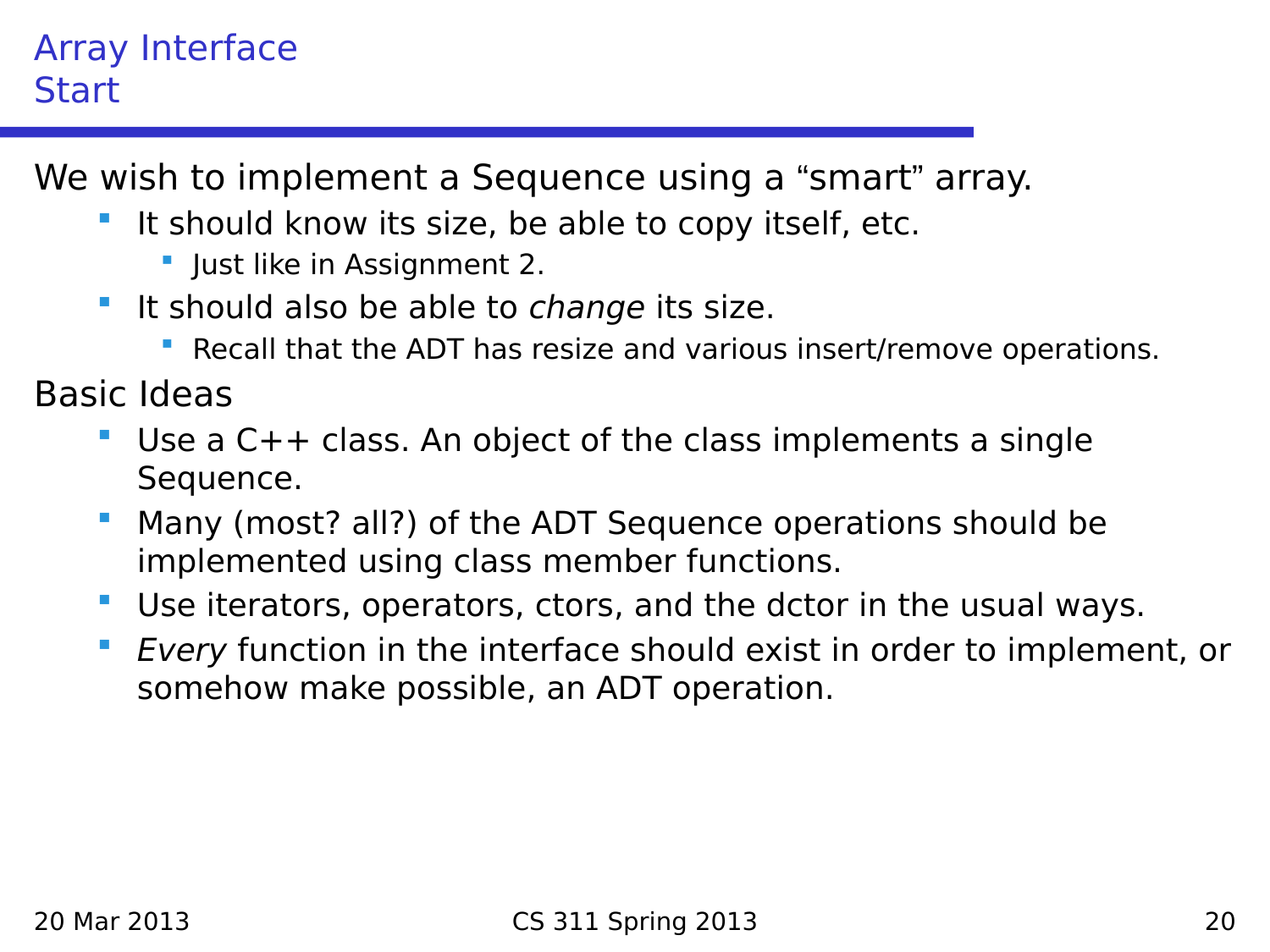

# Array Interface Start
We wish to implement a Sequence using a “smart” array.
It should know its size, be able to copy itself, etc.
Just like in Assignment 2.
It should also be able to change its size.
Recall that the ADT has resize and various insert/remove operations.
Basic Ideas
Use a C++ class. An object of the class implements a single Sequence.
Many (most? all?) of the ADT Sequence operations should be implemented using class member functions.
Use iterators, operators, ctors, and the dctor in the usual ways.
Every function in the interface should exist in order to implement, or somehow make possible, an ADT operation.
20 Mar 2013
CS 311 Spring 2013
20